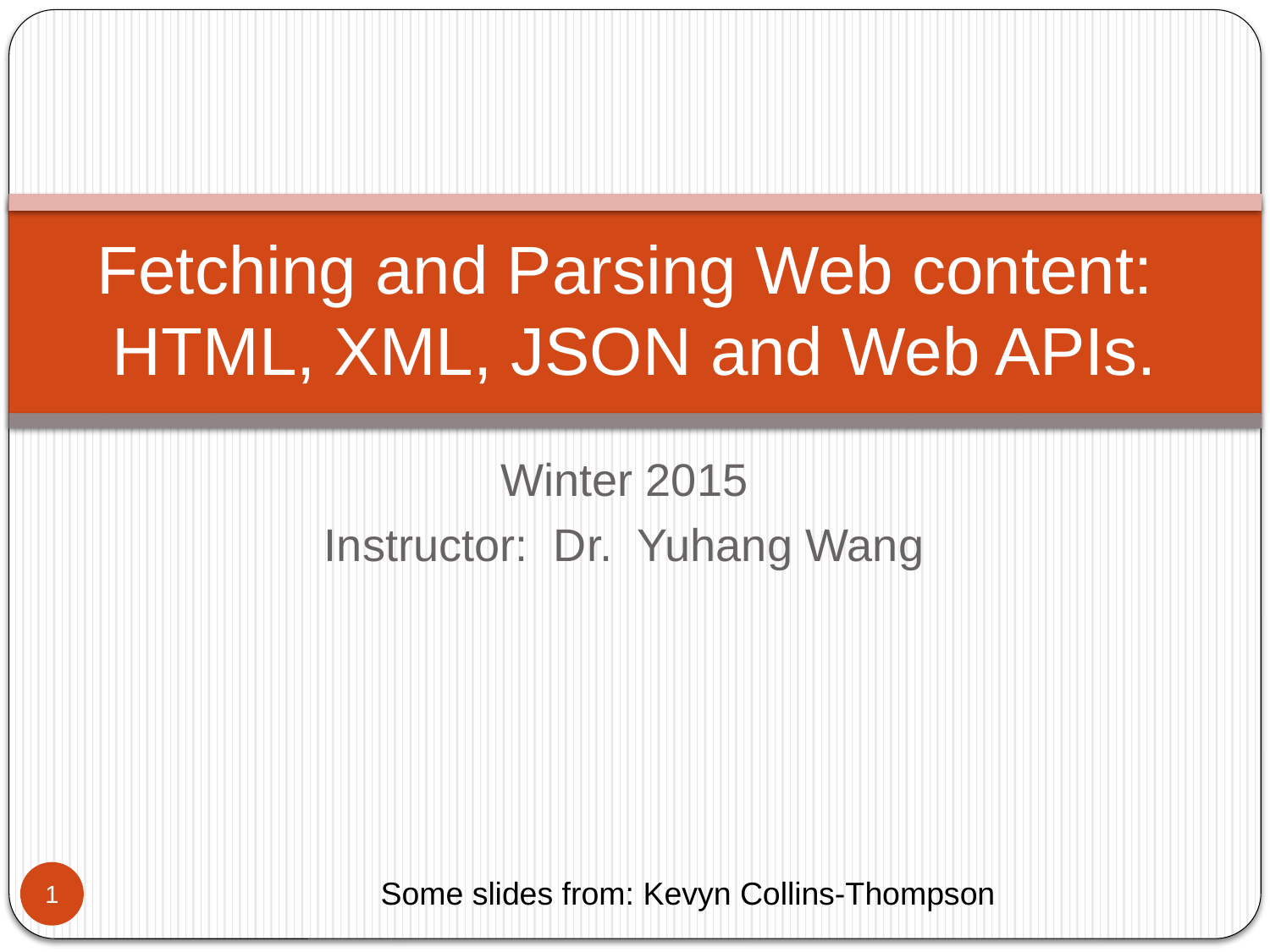

# Fetching and Parsing Web content: HTML, XML, JSON and Web APIs.
Winter 2015
Instructor:  Dr.  Yuhang Wang
1
Some slides from: Kevyn Collins-Thompson